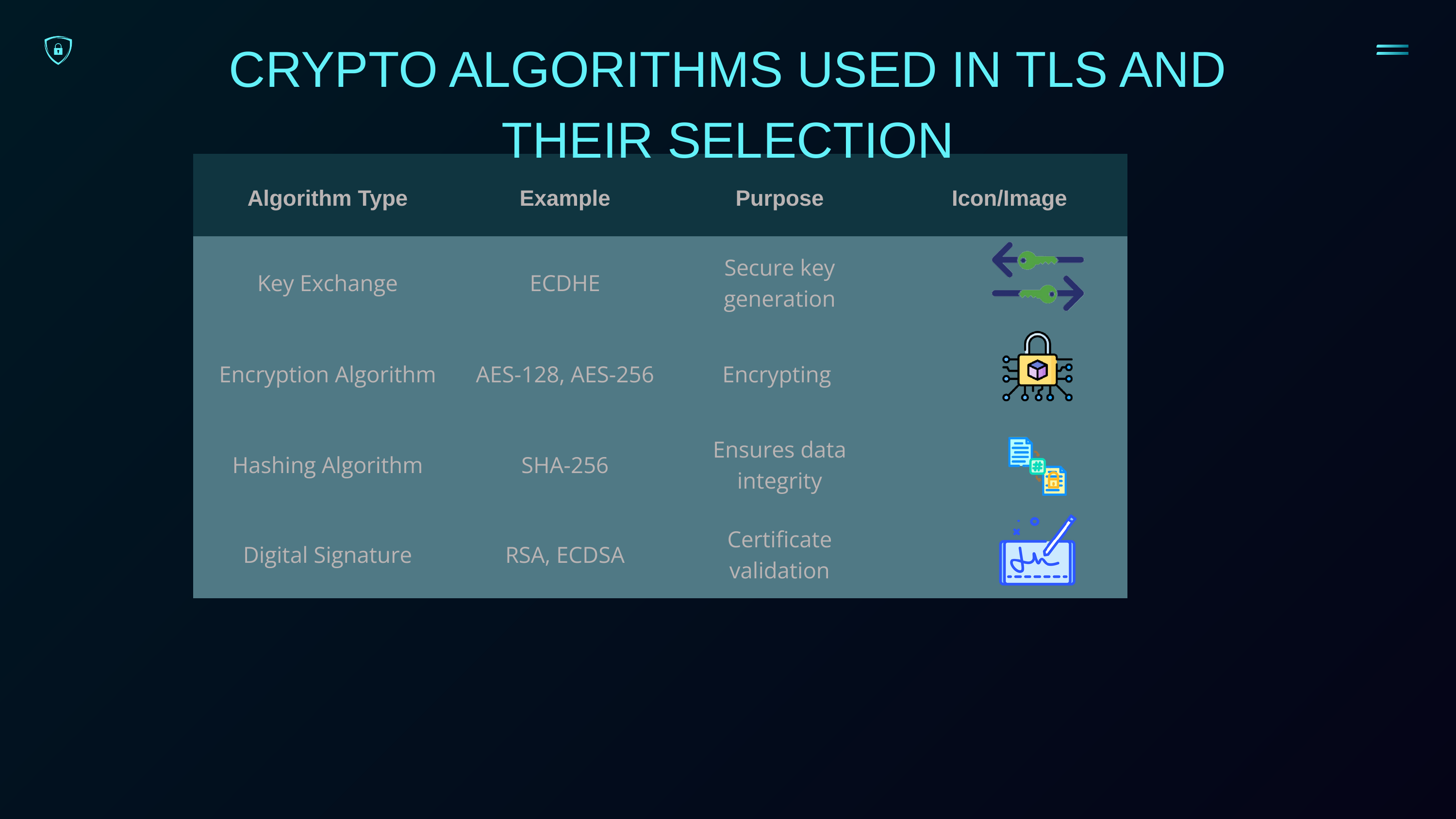

CRYPTO ALGORITHMS USED IN TLS AND THEIR SELECTION

| Algorithm Type | Example | Purpose | Icon/Image |
| --- | --- | --- | --- |
| Key Exchange | ECDHE | Secure key generation |  |
| Encryption Algorithm | AES-128, AES-256 | Encrypting |  |
| Hashing Algorithm | SHA-256 | Ensures data integrity |  |
| Digital Signature | RSA, ECDSA | Certificate validation |  |